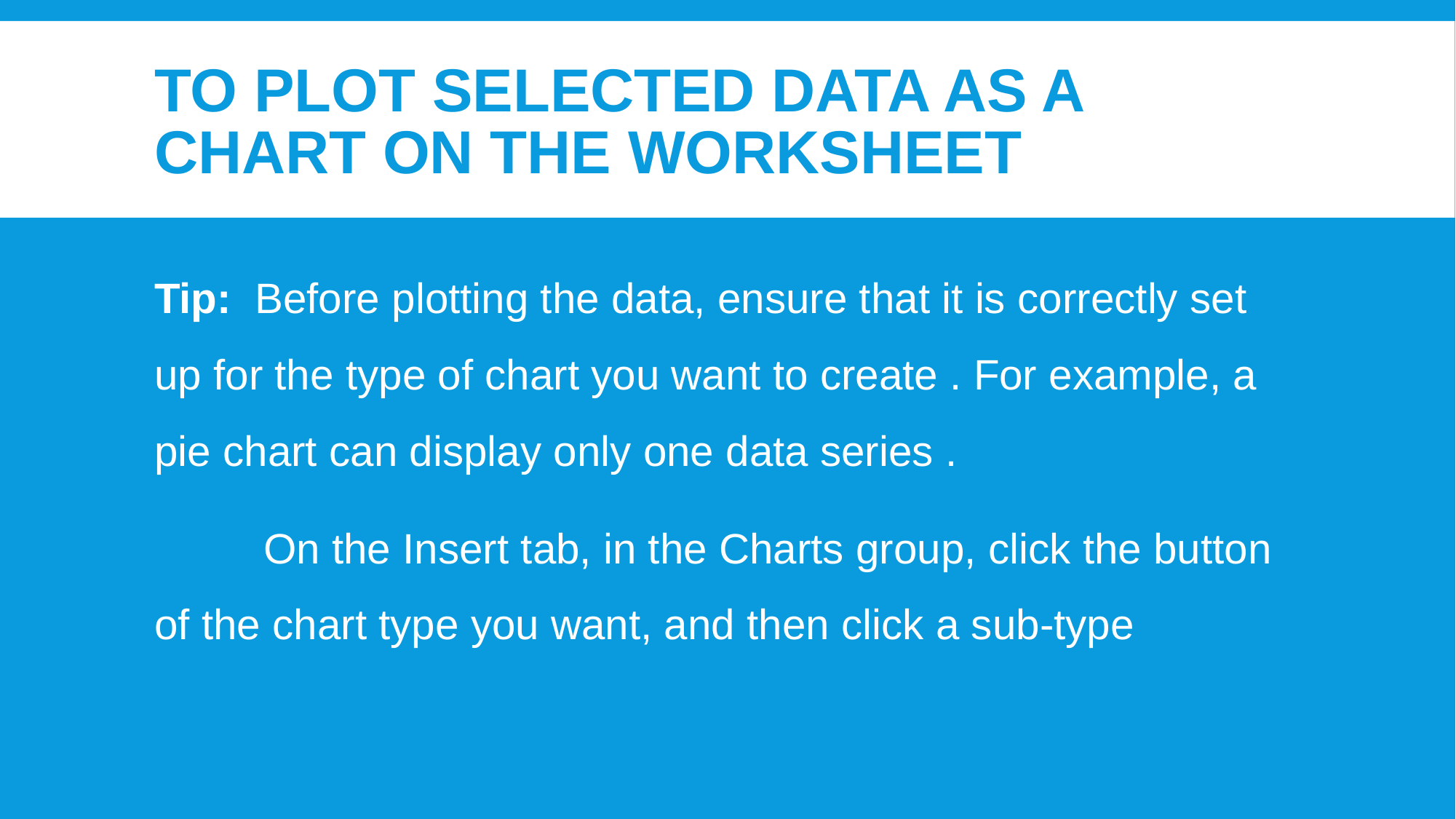

# To plot selected data as a chart on the worksheet
Tip:  Before plotting the data, ensure that it is correctly set up for the type of chart you want to create . For example, a pie chart can display only one data series .
	On the Insert tab, in the Charts group, click the button of the chart type you want, and then click a sub-type